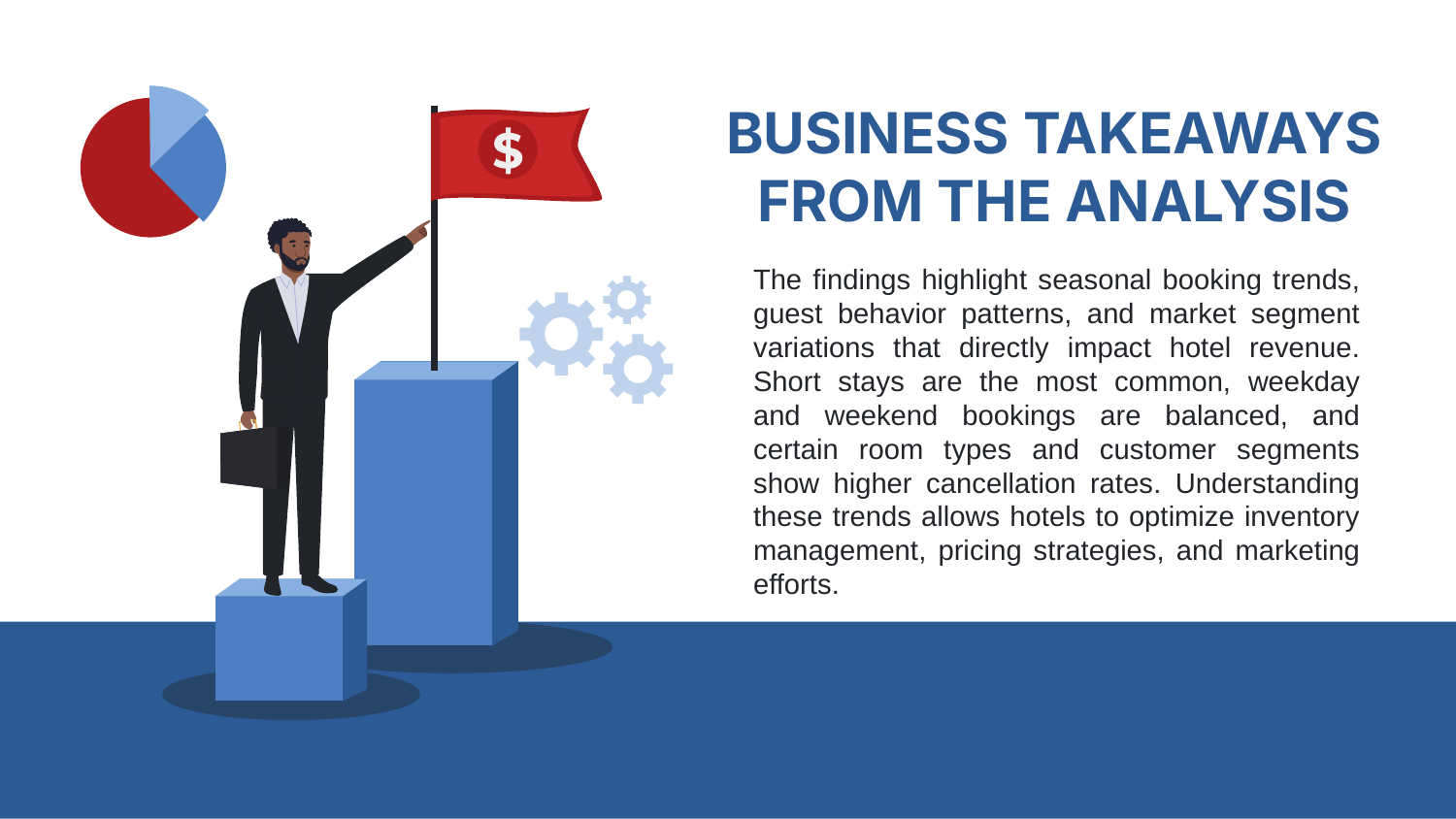

# BUSINESS TAKEAWAYS FROM THE ANALYSIS

The findings highlight seasonal booking trends, guest behavior patterns, and market segment variations that directly impact hotel revenue. Short stays are the most common, weekday and weekend bookings are balanced, and certain room types and customer segments show higher cancellation rates. Understanding these trends allows hotels to optimize inventory management, pricing strategies, and marketing efforts.